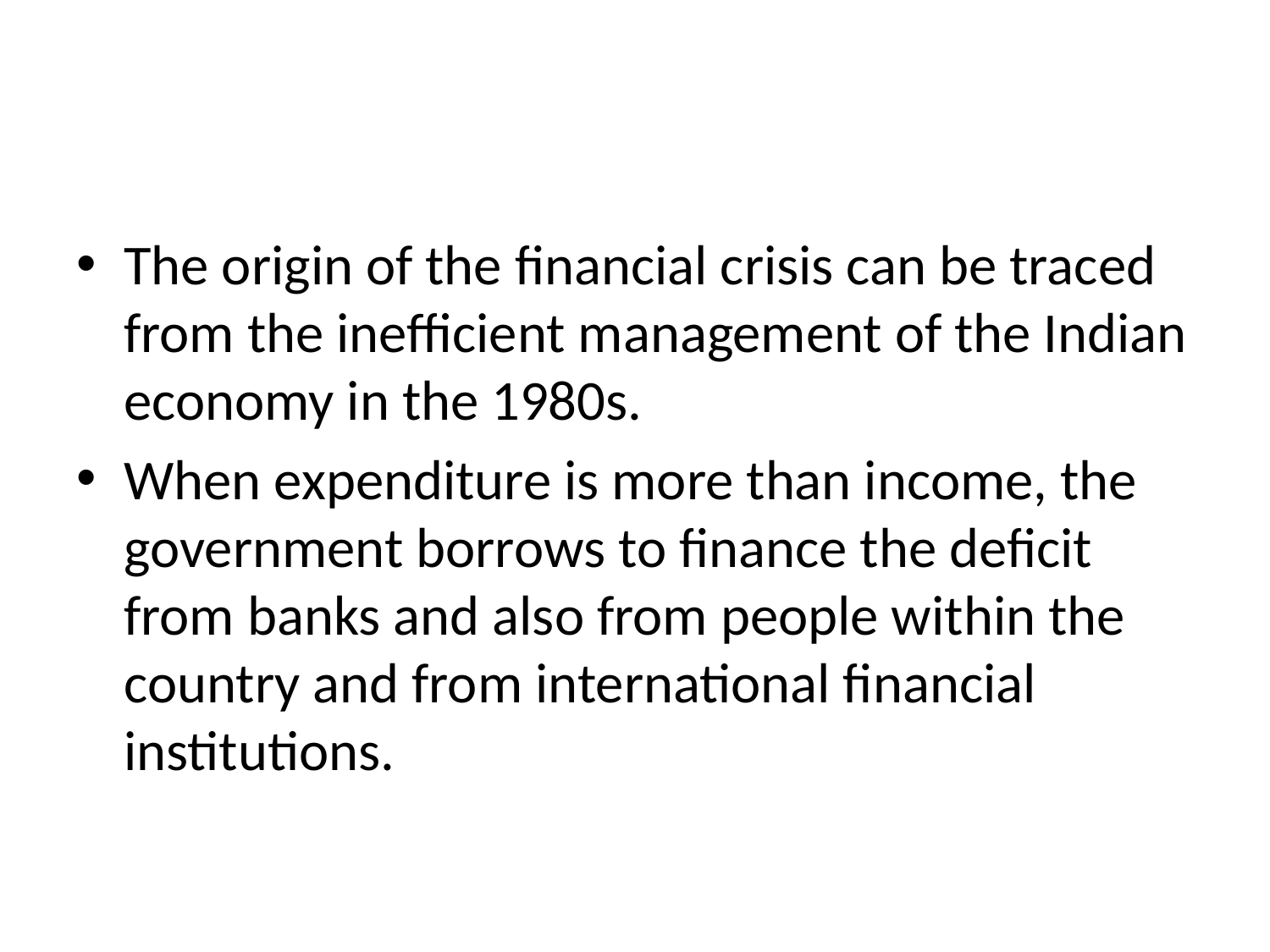

#
The origin of the financial crisis can be traced from the inefficient management of the Indian economy in the 1980s.
When expenditure is more than income, the government borrows to finance the deficit from banks and also from people within the country and from international financial institutions.